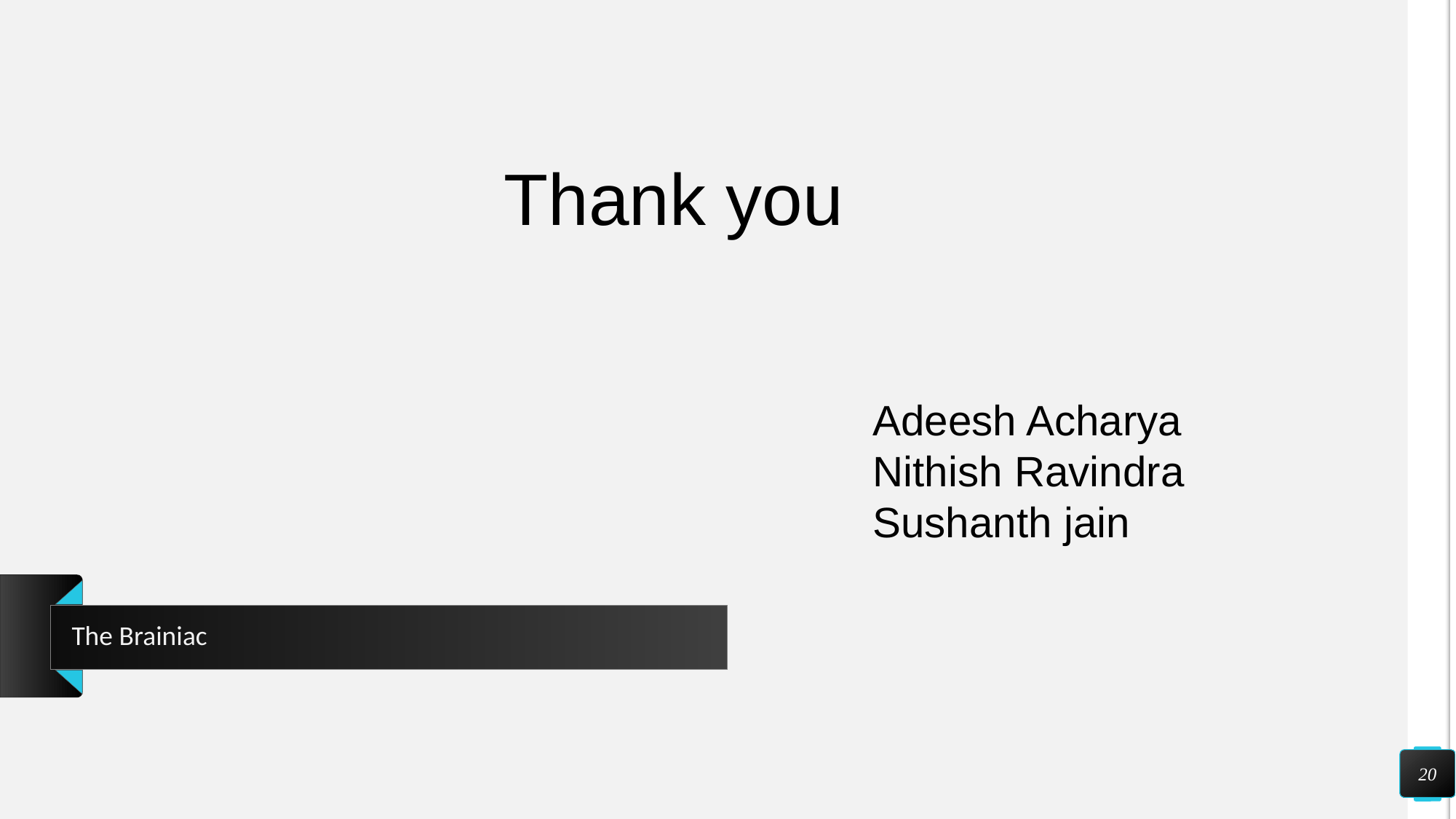

Thank you

							Adeesh Acharya
							Nithish Ravindra
							Sushanth jain

# The Brainiac

20